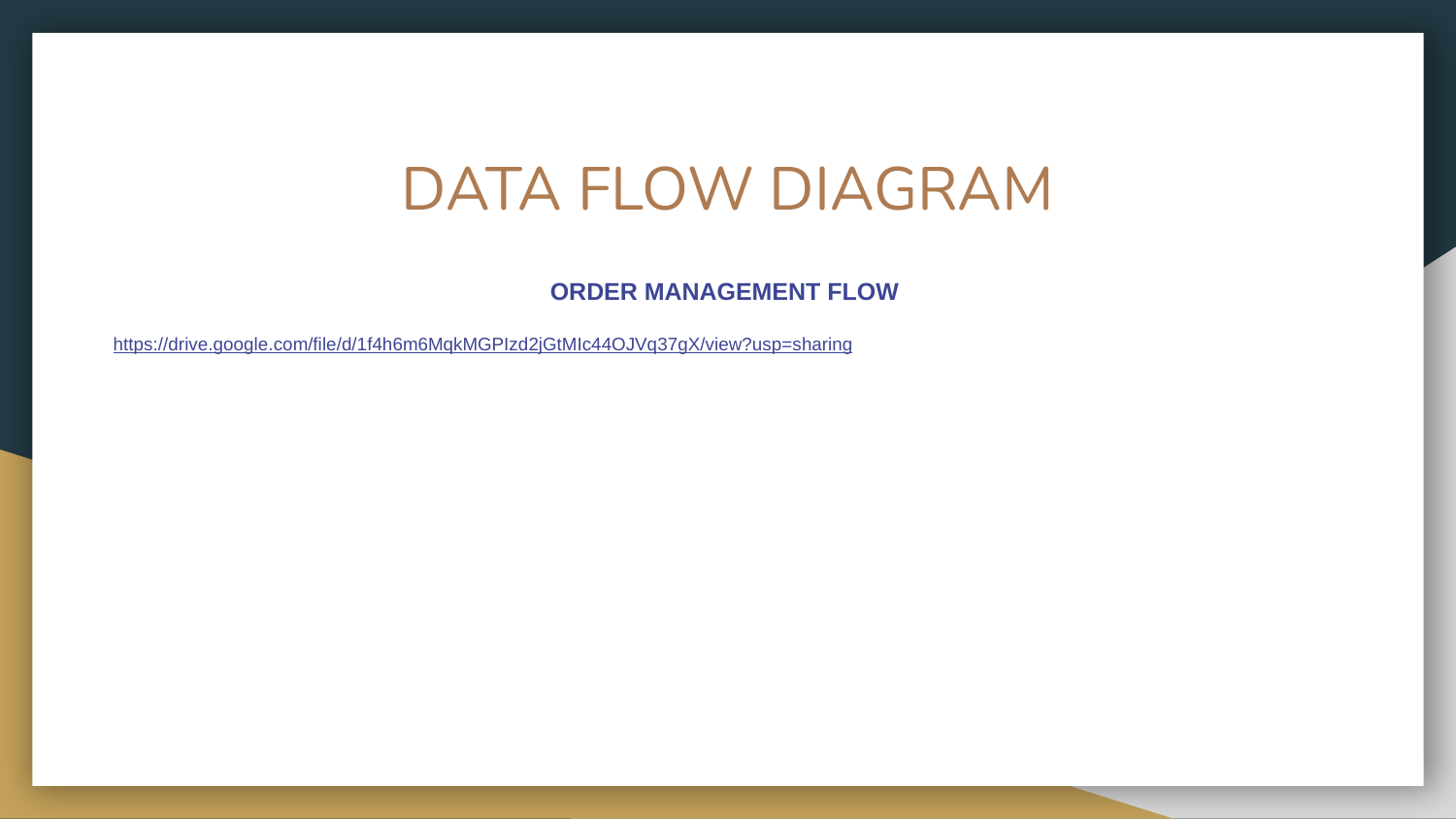

# DATA FLOW DIAGRAM
ORDER MANAGEMENT FLOW
https://drive.google.com/file/d/1f4h6m6MqkMGPIzd2jGtMIc44OJVq37gX/view?usp=sharing